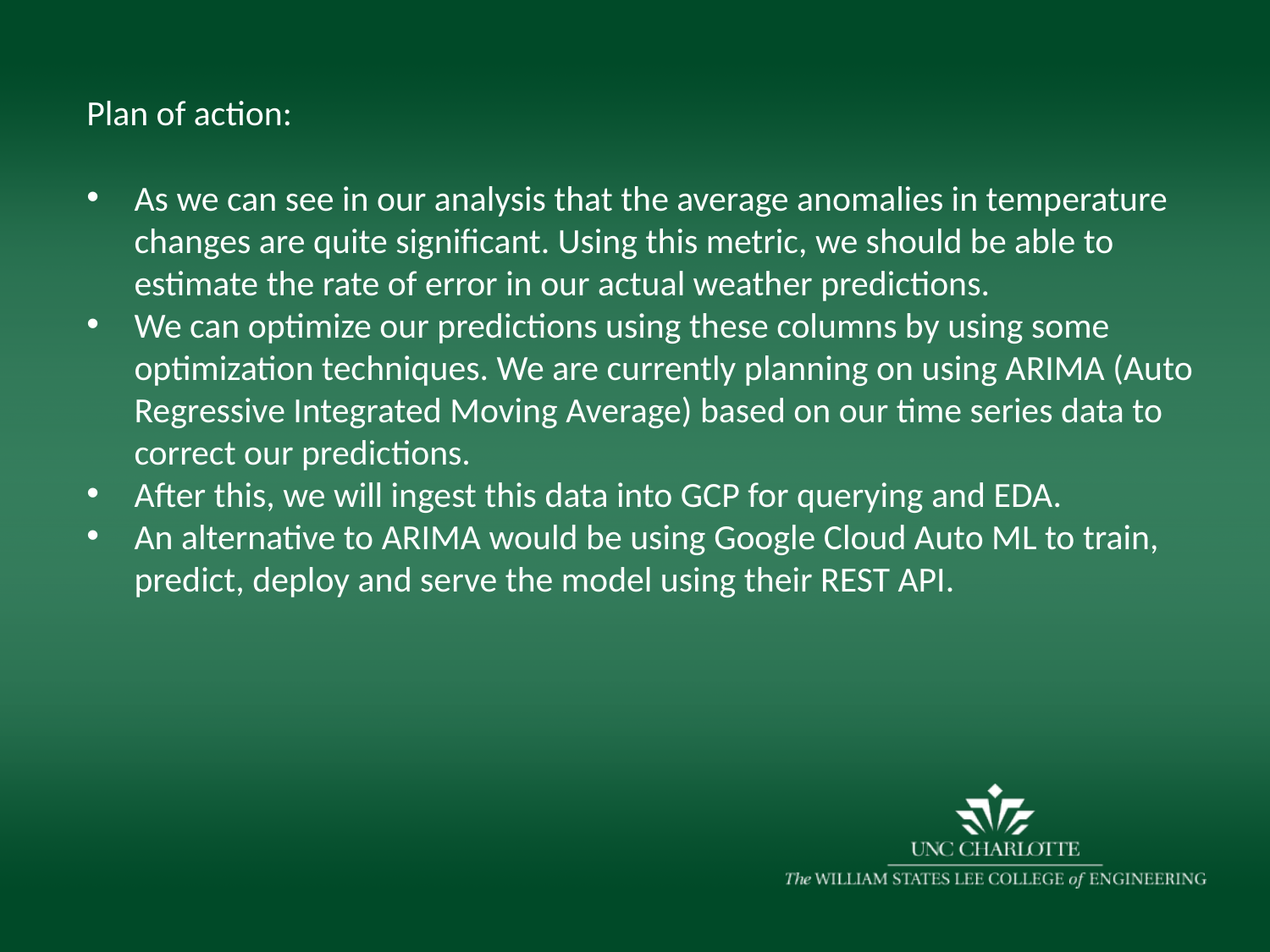

Plan of action:

As we can see in our analysis that the average anomalies in temperature changes are quite significant. Using this metric, we should be able to estimate the rate of error in our actual weather predictions.
We can optimize our predictions using these columns by using some optimization techniques. We are currently planning on using ARIMA (Auto Regressive Integrated Moving Average) based on our time series data to correct our predictions.
After this, we will ingest this data into GCP for querying and EDA.
An alternative to ARIMA would be using Google Cloud Auto ML to train, predict, deploy and serve the model using their REST API.